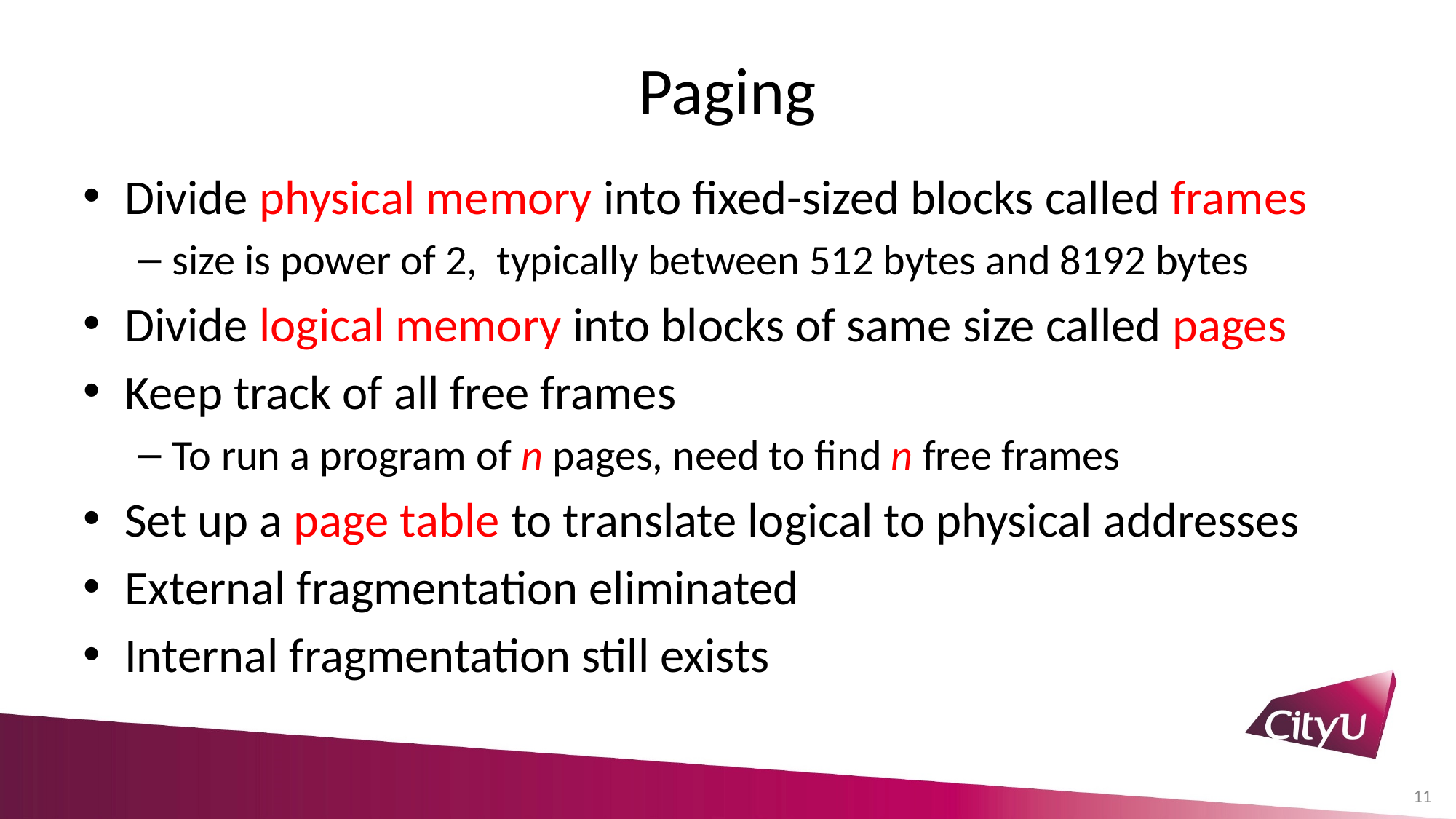

# Paging
Divide physical memory into fixed-sized blocks called frames
size is power of 2,  typically between 512 bytes and 8192 bytes
Divide logical memory into blocks of same size called pages
Keep track of all free frames
To run a program of n pages, need to find n free frames
Set up a page table to translate logical to physical addresses
External fragmentation eliminated
Internal fragmentation still exists

11